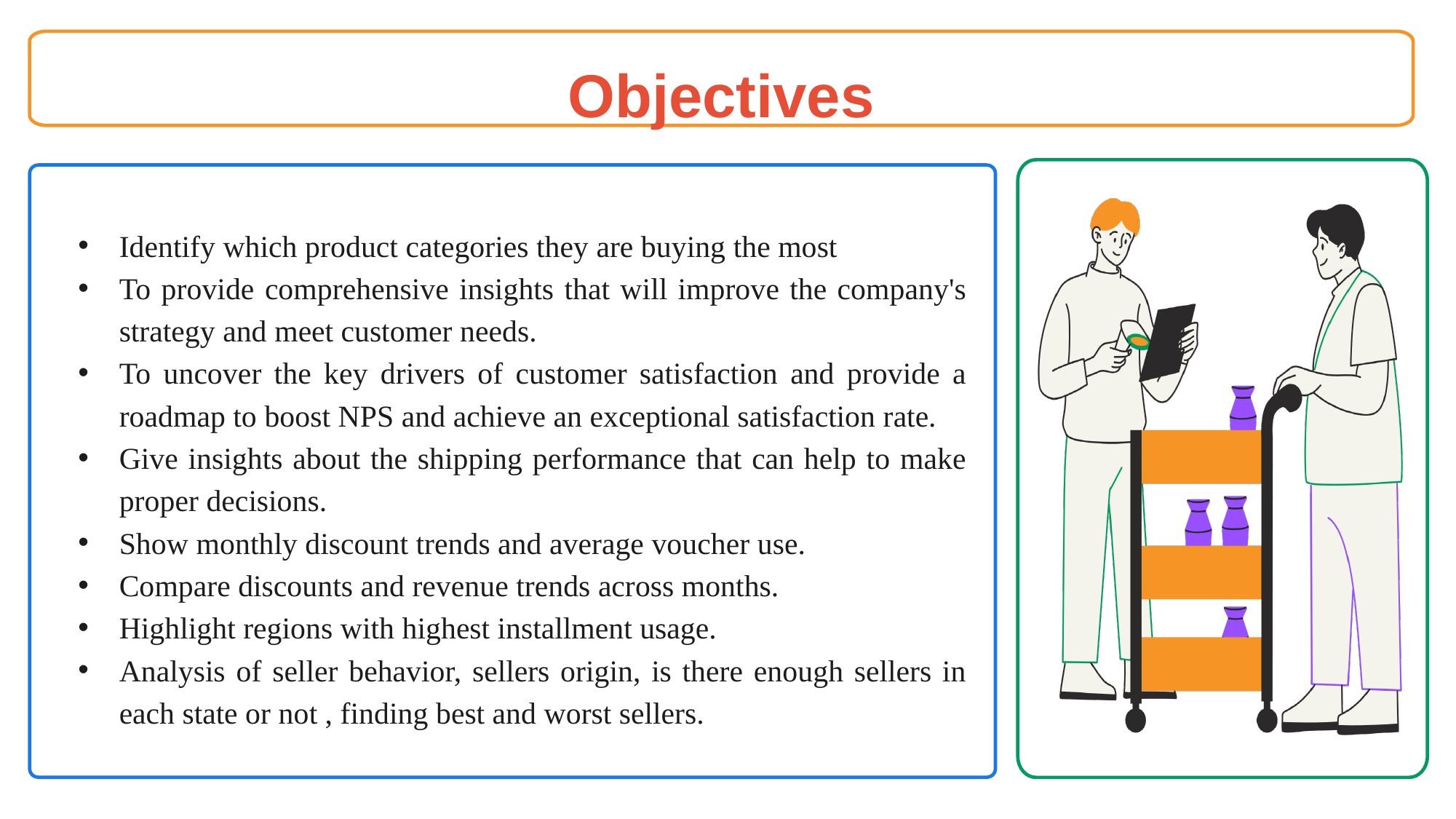

Objectives

Identify which product categories they are buying the most
To provide comprehensive insights that will improve the company's strategy and meet customer needs.
To uncover the key drivers of customer satisfaction and provide a roadmap to boost NPS and achieve an exceptional satisfaction rate.
Give insights about the shipping performance that can help to make proper decisions.
Show monthly discount trends and average voucher use.
Compare discounts and revenue trends across months.
Highlight regions with highest installment usage.
Analysis of seller behavior, sellers origin, is there enough sellers in each state or not , finding best and worst sellers.